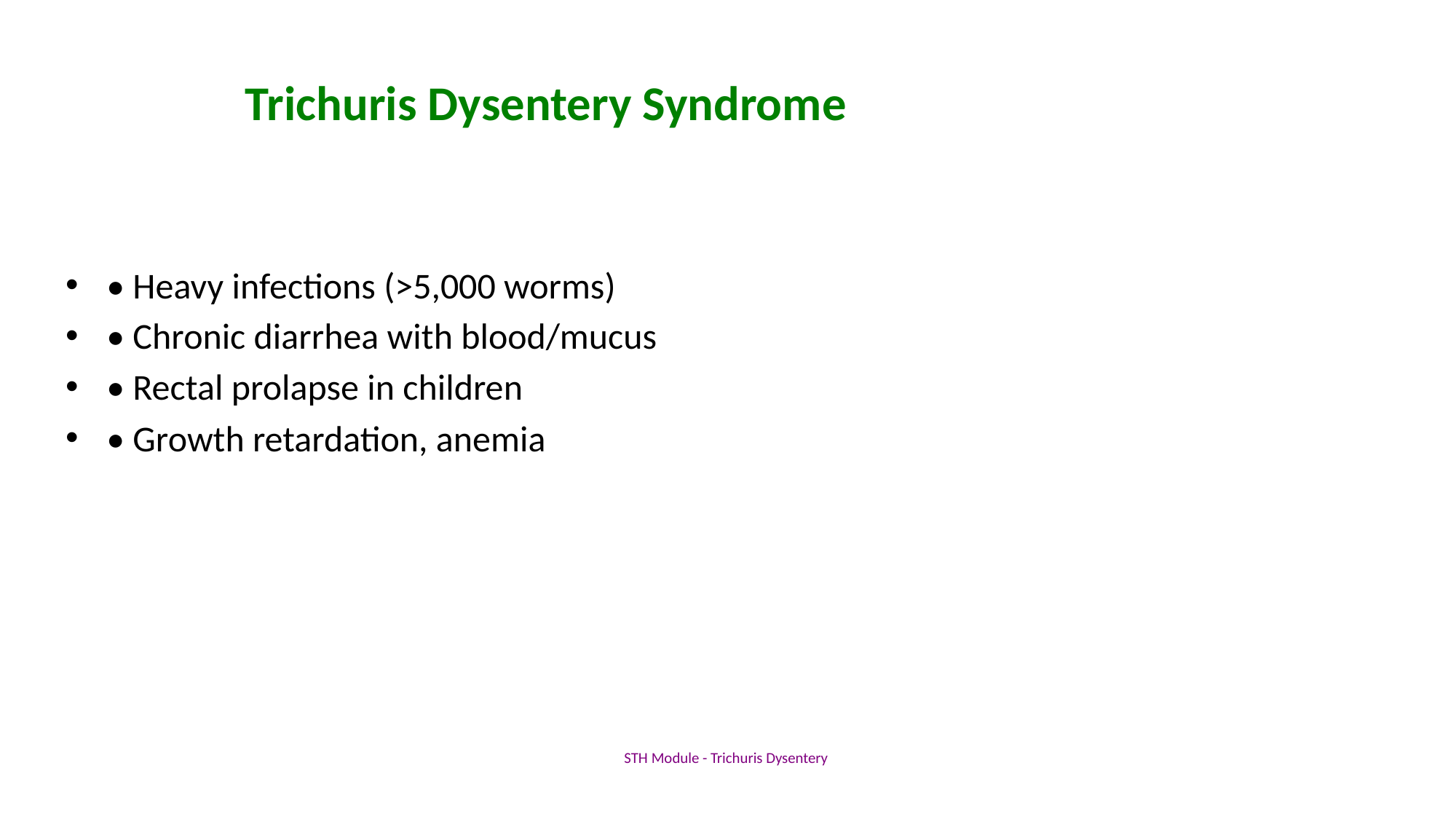

# Trichuris Dysentery Syndrome

• Heavy infections (>5,000 worms)
• Chronic diarrhea with blood/mucus
• Rectal prolapse in children
• Growth retardation, anemia
STH Module - Trichuris Dysentery